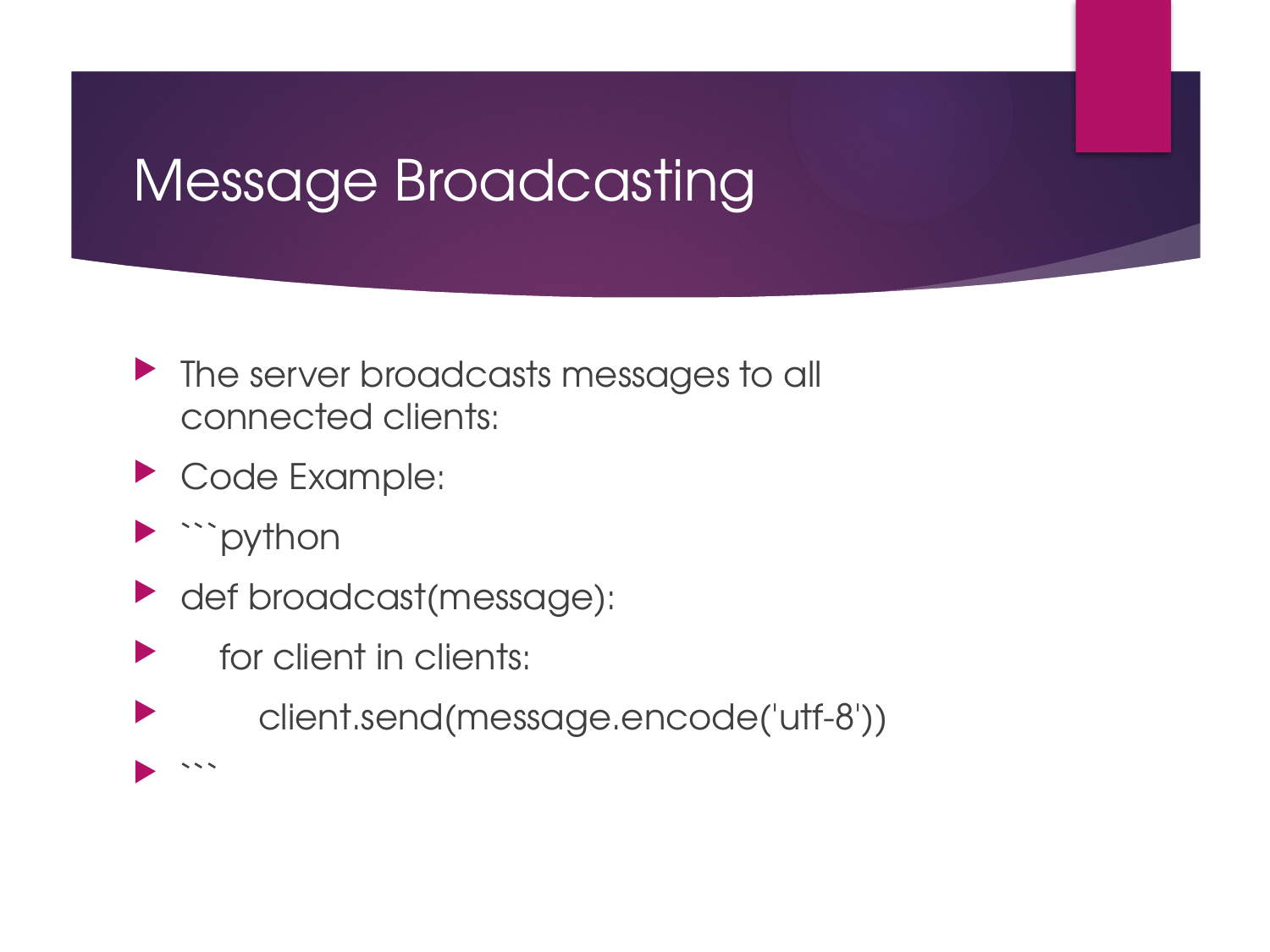

# Message Broadcasting
The server broadcasts messages to all connected clients:
Code Example:
```python
def broadcast(message):
    for client in clients:
        client.send(message.encode('utf-8'))
```